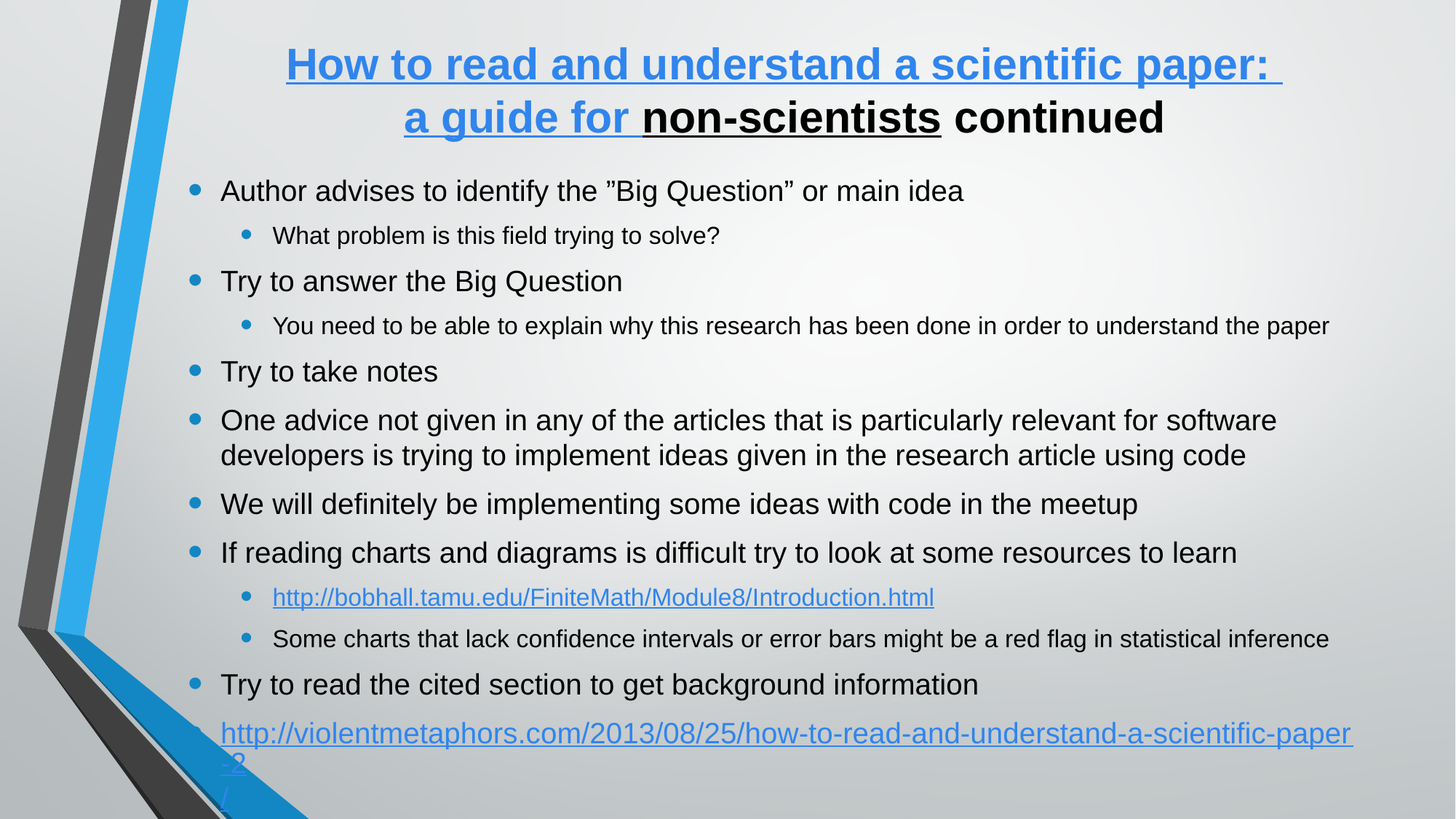

# How to read and understand a scientific paper: a guide for non-scientists continued
Author advises to identify the ”Big Question” or main idea
What problem is this field trying to solve?
Try to answer the Big Question
You need to be able to explain why this research has been done in order to understand the paper
Try to take notes
One advice not given in any of the articles that is particularly relevant for software developers is trying to implement ideas given in the research article using code
We will definitely be implementing some ideas with code in the meetup
If reading charts and diagrams is difficult try to look at some resources to learn
http://bobhall.tamu.edu/FiniteMath/Module8/Introduction.html
Some charts that lack confidence intervals or error bars might be a red flag in statistical inference
Try to read the cited section to get background information
http://violentmetaphors.com/2013/08/25/how-to-read-and-understand-a-scientific-paper-2/